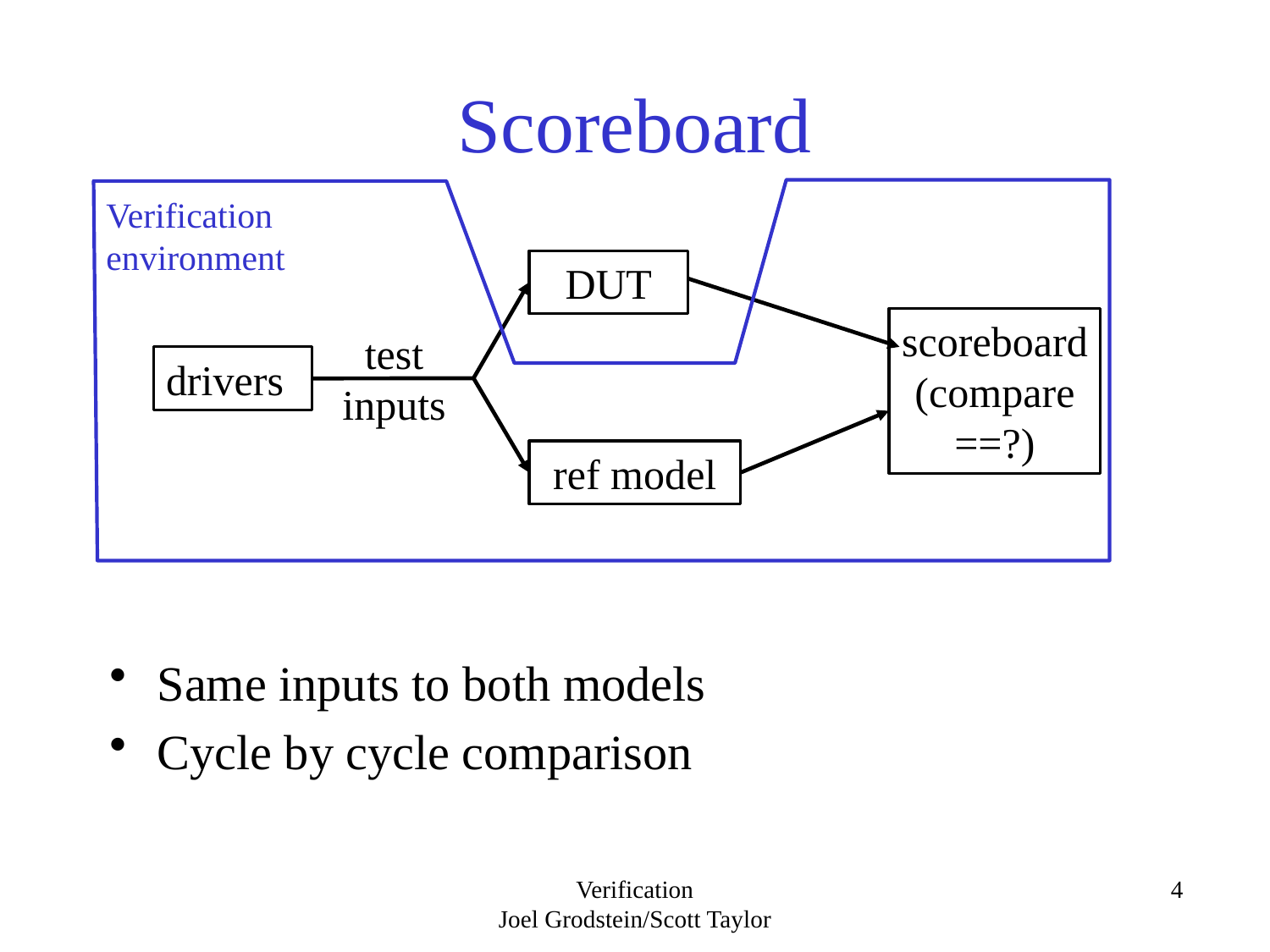

# Scoreboard

Verification environment
DUT
scoreboard
(compare
==?)
test inputs
drivers
ref model
Same inputs to both models
Cycle by cycle comparison

Verification
Joel Grodstein/Scott Taylor